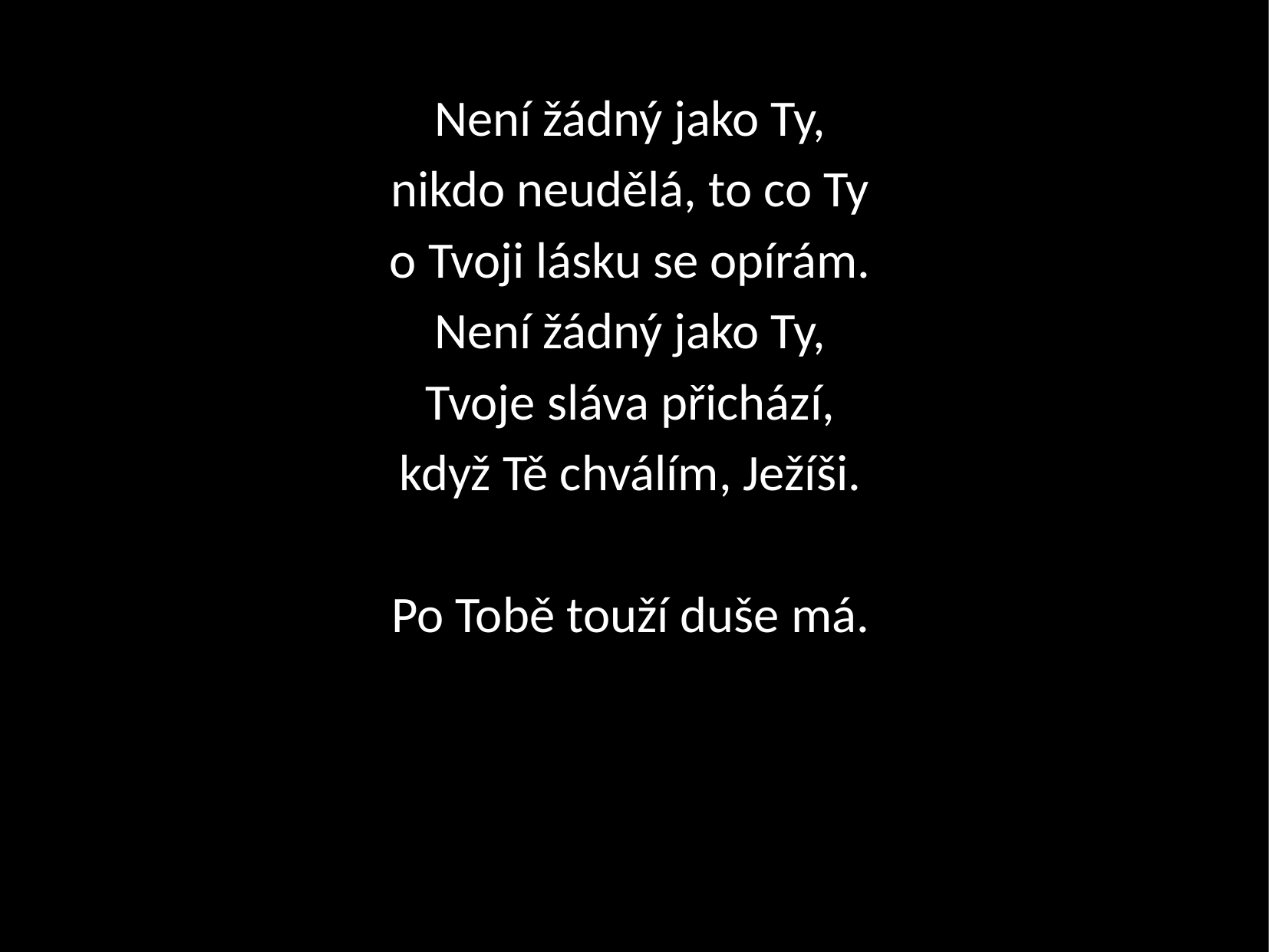

Není žádný jako Ty,
nikdo neudělá, to co Ty
o Tvoji lásku se opírám.
Není žádný jako Ty,
Tvoje sláva přichází,
když Tě chválím, Ježíši.

Po Tobě touží duše má.